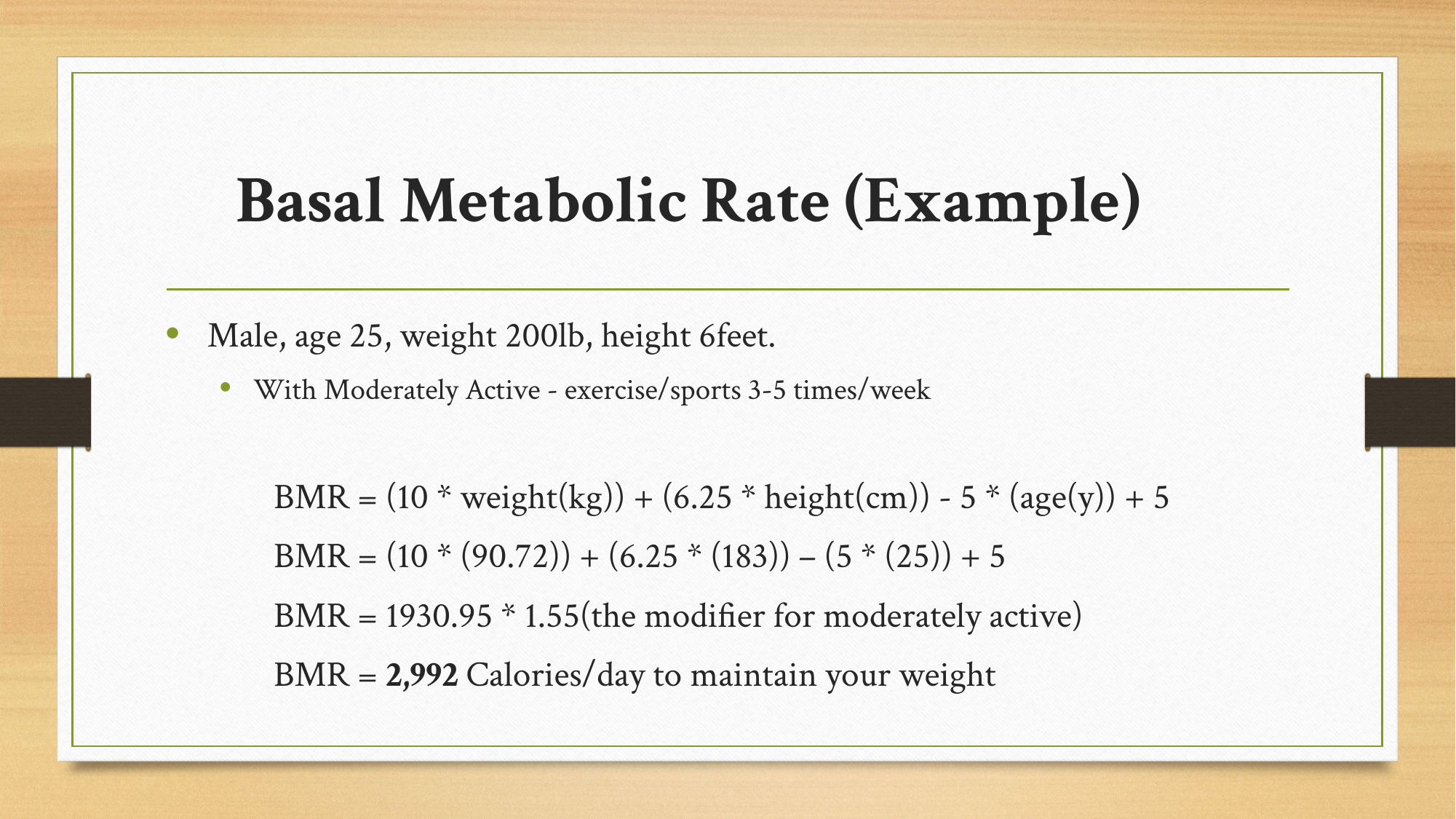

# Basal Metabolic Rate (Example)
 Male, age 25, weight 200lb, height 6feet.
With Moderately Active - exercise/sports 3-5 times/week

	BMR = (10 * weight(kg)) + (6.25 * height(cm)) - 5 * (age(y)) + 5
	BMR = (10 * (90.72)) + (6.25 * (183)) – (5 * (25)) + 5
	BMR = 1930.95 * 1.55(the modifier for moderately active)
	BMR = 2,992 Calories/day to maintain your weight